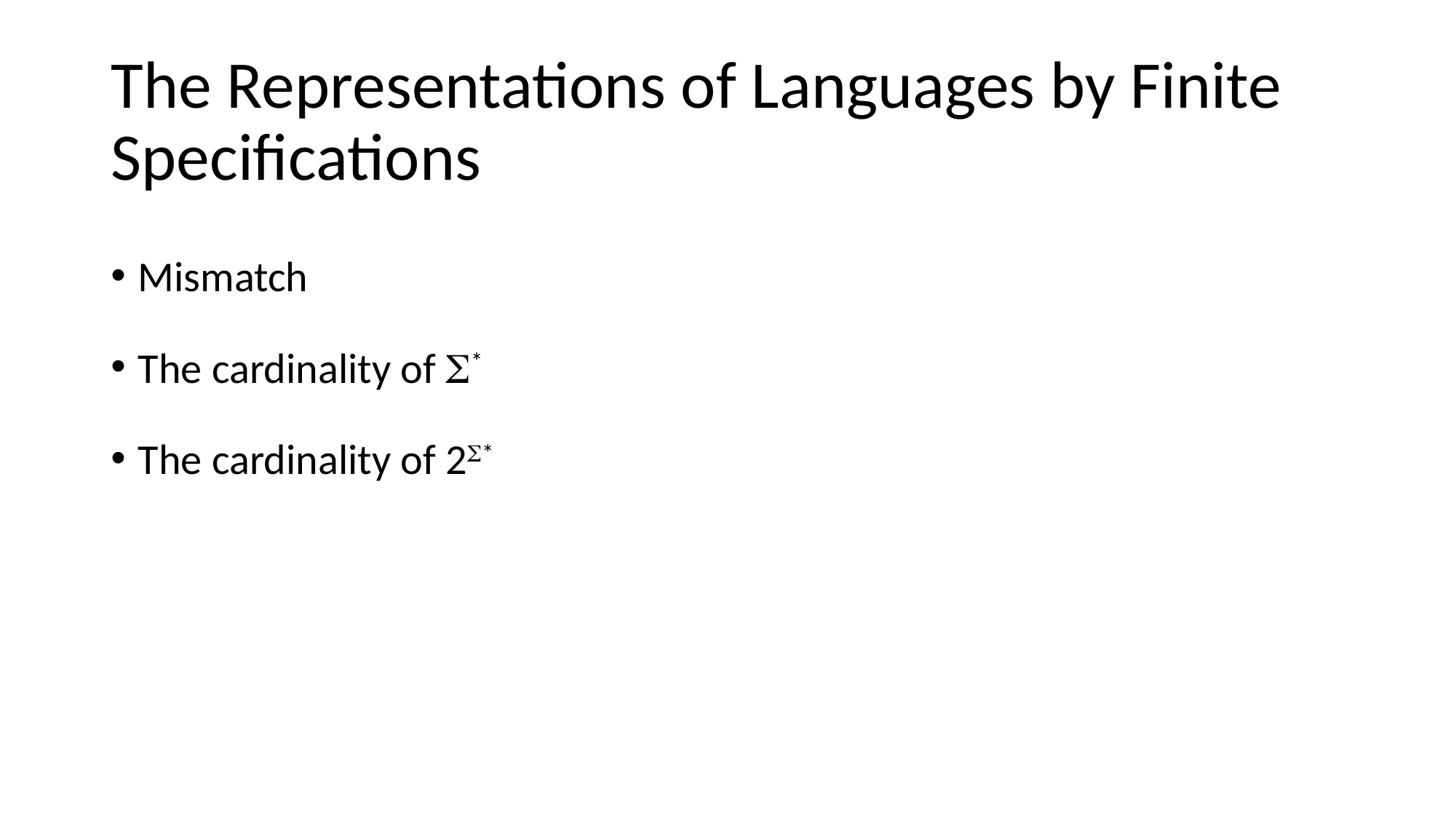

# The Representations of Languages by Finite Specifications
Mismatch
The cardinality of Σ*
The cardinality of 2Σ*